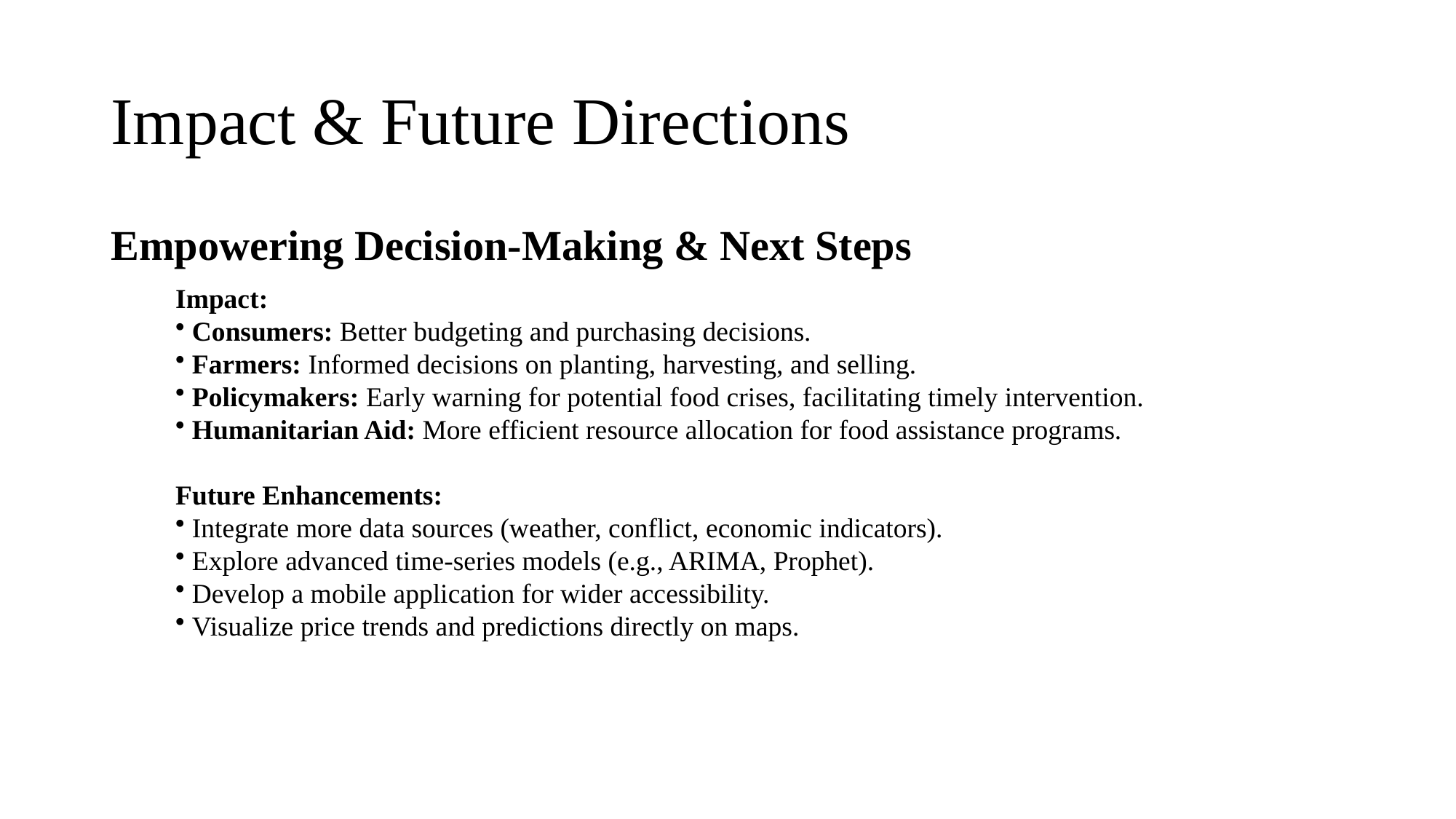

# Impact & Future Directions
Empowering Decision-Making & Next Steps

Impact:
 Consumers: Better budgeting and purchasing decisions.
 Farmers: Informed decisions on planting, harvesting, and selling.
 Policymakers: Early warning for potential food crises, facilitating timely intervention.
 Humanitarian Aid: More efficient resource allocation for food assistance programs.

Future Enhancements:
 Integrate more data sources (weather, conflict, economic indicators).
 Explore advanced time-series models (e.g., ARIMA, Prophet).
 Develop a mobile application for wider accessibility.
 Visualize price trends and predictions directly on maps.